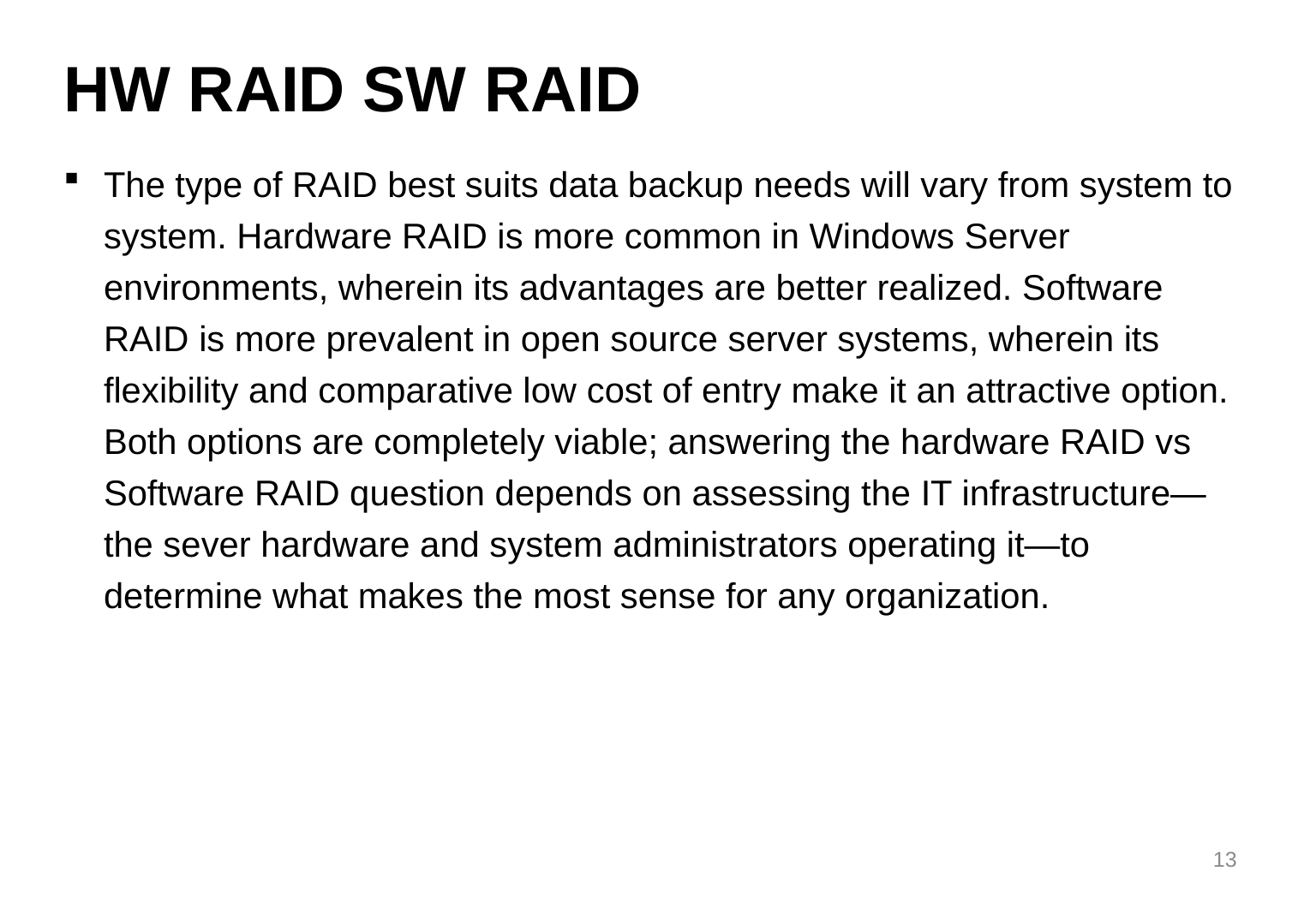

# HW RAID SW RAID
The type of RAID best suits data backup needs will vary from system to system. Hardware RAID is more common in Windows Server environments, wherein its advantages are better realized. Software RAID is more prevalent in open source server systems, wherein its flexibility and comparative low cost of entry make it an attractive option. Both options are completely viable; answering the hardware RAID vs Software RAID question depends on assessing the IT infrastructure—the sever hardware and system administrators operating it—to determine what makes the most sense for any organization.
13